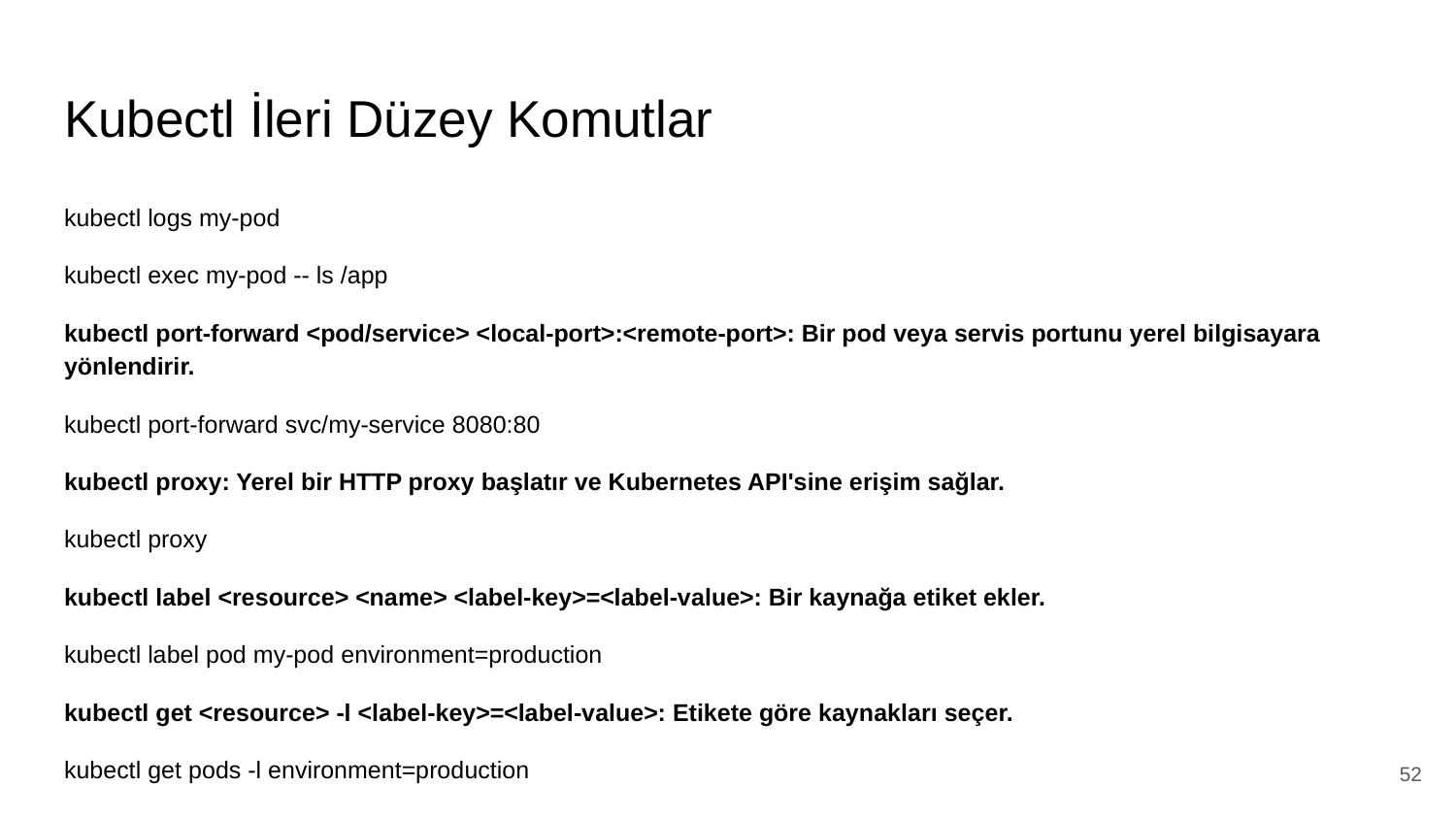

# Kubectl İleri Düzey Komutlar
kubectl logs my-pod
kubectl exec my-pod -- ls /app
kubectl port-forward <pod/service> <local-port>:<remote-port>: Bir pod veya servis portunu yerel bilgisayara yönlendirir.
kubectl port-forward svc/my-service 8080:80
kubectl proxy: Yerel bir HTTP proxy başlatır ve Kubernetes API'sine erişim sağlar.
kubectl proxy
kubectl label <resource> <name> <label-key>=<label-value>: Bir kaynağa etiket ekler.
kubectl label pod my-pod environment=production
kubectl get <resource> -l <label-key>=<label-value>: Etikete göre kaynakları seçer.
kubectl get pods -l environment=production

52